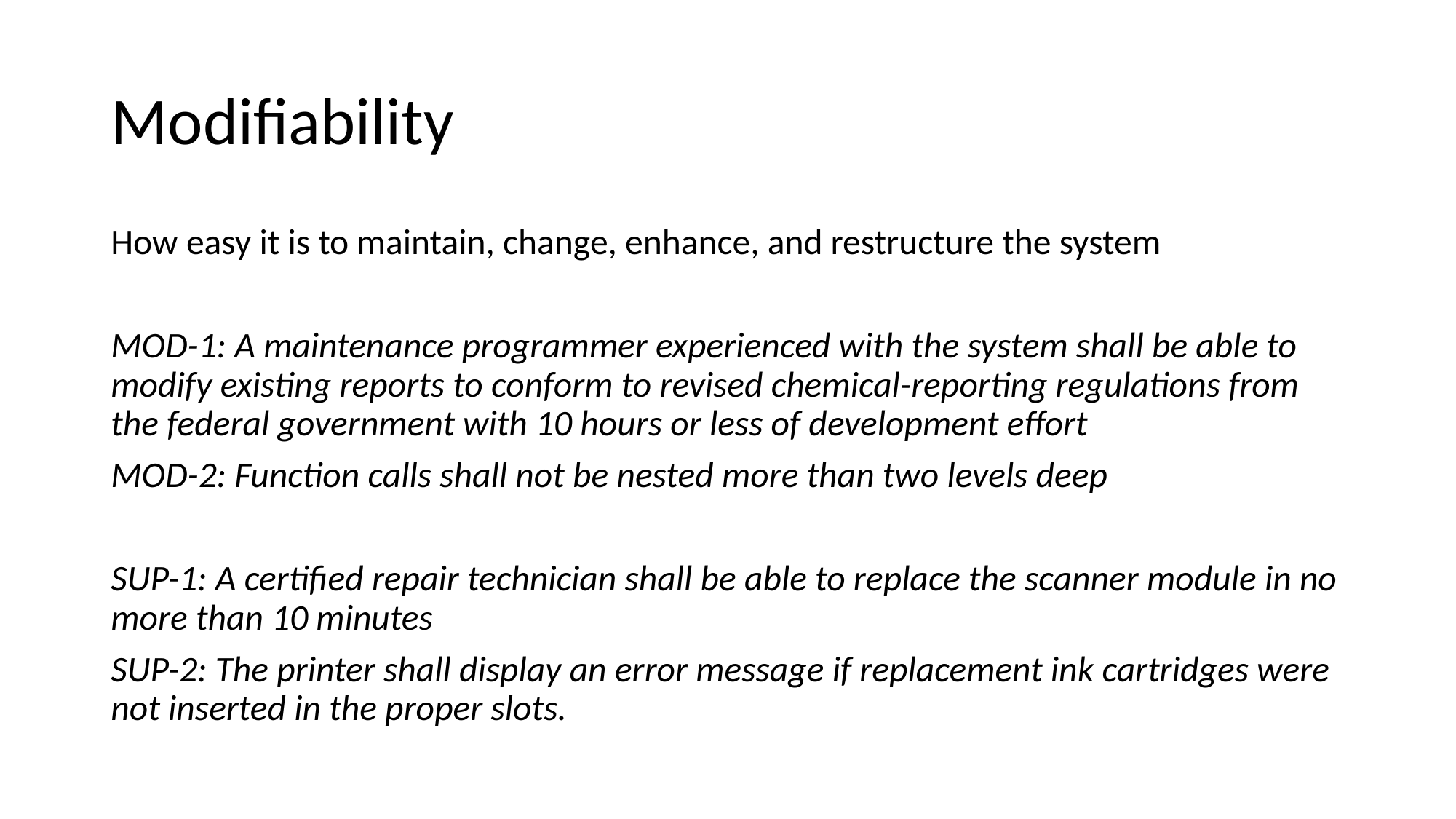

# Modifiability
How easy it is to maintain, change, enhance, and restructure the system

MOD-1: A maintenance programmer experienced with the system shall be able to modify existing reports to conform to revised chemical-reporting regulations from the federal government with 10 hours or less of development effort
MOD-2: Function calls shall not be nested more than two levels deep

SUP-1: A certified repair technician shall be able to replace the scanner module in no more than 10 minutes
SUP-2: The printer shall display an error message if replacement ink cartridges were not inserted in the proper slots.